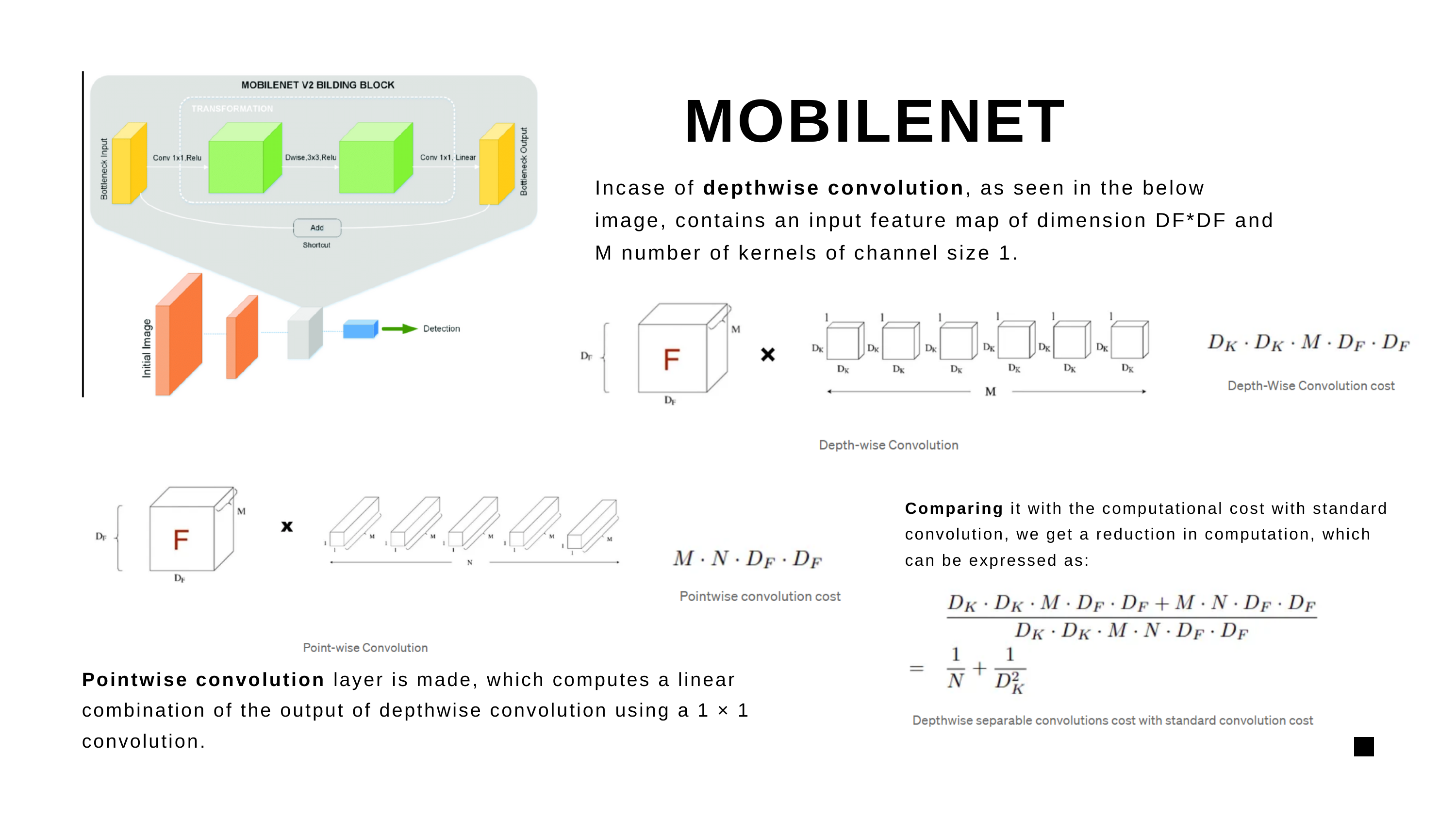

MOBILENET

Incase of depthwise convolution, as seen in the below image, contains an input feature map of dimension DF*DF and M number of kernels of channel size 1.

Comparing it with the computational cost with standard convolution, we get a reduction in computation, which can be expressed as:

Pointwise convolution layer is made, which computes a linear combination of the output of depthwise convolution using a 1 × 1 convolution.